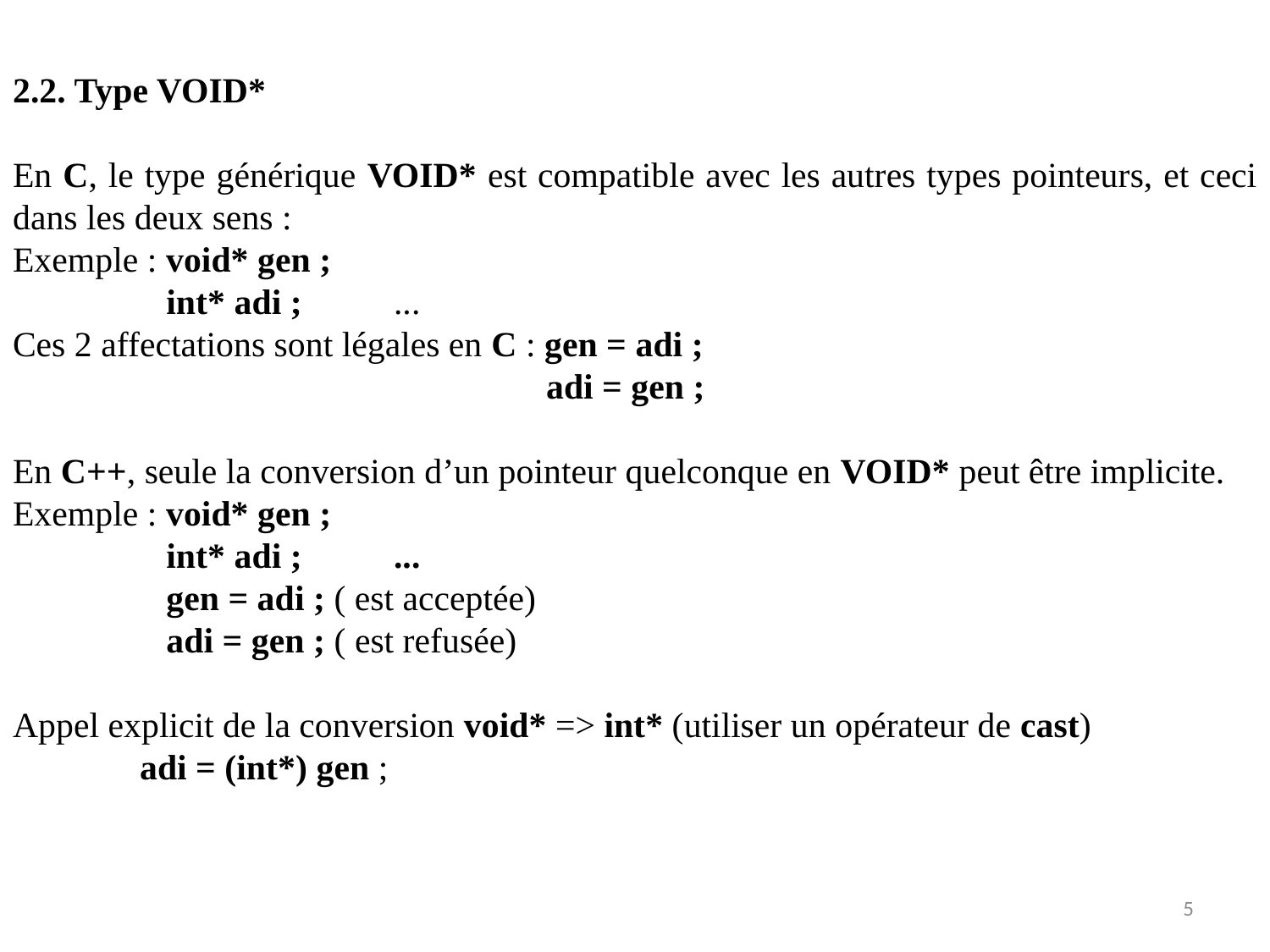

2.2. Type VOID*

En C, le type générique VOID* est compatible avec les autres types pointeurs, et ceci dans les deux sens :
Exemple : void* gen ;
	   int* adi ; 	...
Ces 2 affectations sont légales en C : gen = adi ;
                                                            adi = gen ;

En C++, seule la conversion d’un pointeur quelconque en VOID* peut être implicite.
Exemple : void* gen ;
	   int* adi ; 	...
	   gen = adi ; ( est acceptée)
	   adi = gen ; ( est refusée)

Appel explicit de la conversion void* => int* (utiliser un opérateur de cast)
	adi = (int*) gen ;

5